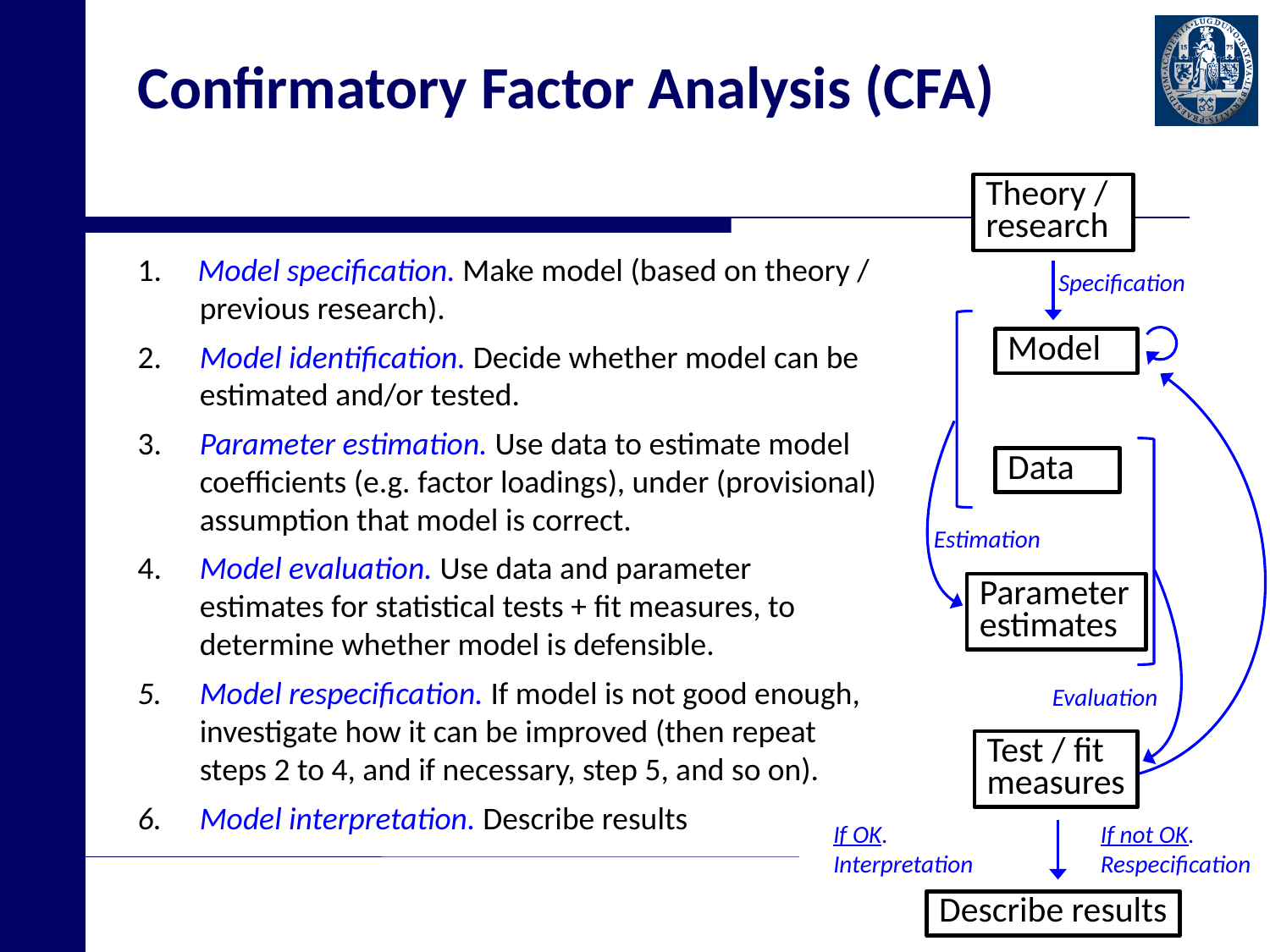

# Confirmatory Factor Analysis (CFA)
Theory / research
1.     Model specification. Make model (based on theory / previous research).
2.	Model identification. Decide whether model can be estimated and/or tested.
3.	Parameter estimation. Use data to estimate model coefficients (e.g. factor loadings), under (provisional) assumption that model is correct.
4.	Model evaluation. Use data and parameter estimates for statistical tests + fit measures, to determine whether model is defensible.
Model respecification. If model is not good enough, investigate how it can be improved (then repeat steps 2 to 4, and if necessary, step 5, and so on).
Model interpretation. Describe results

Specification

Model

Data
Estimation

Parameter estimates
Evaluation
Test / fit
measures
If OK.
Interpretation
If not OK.
Respecification

p. 22
Describe results